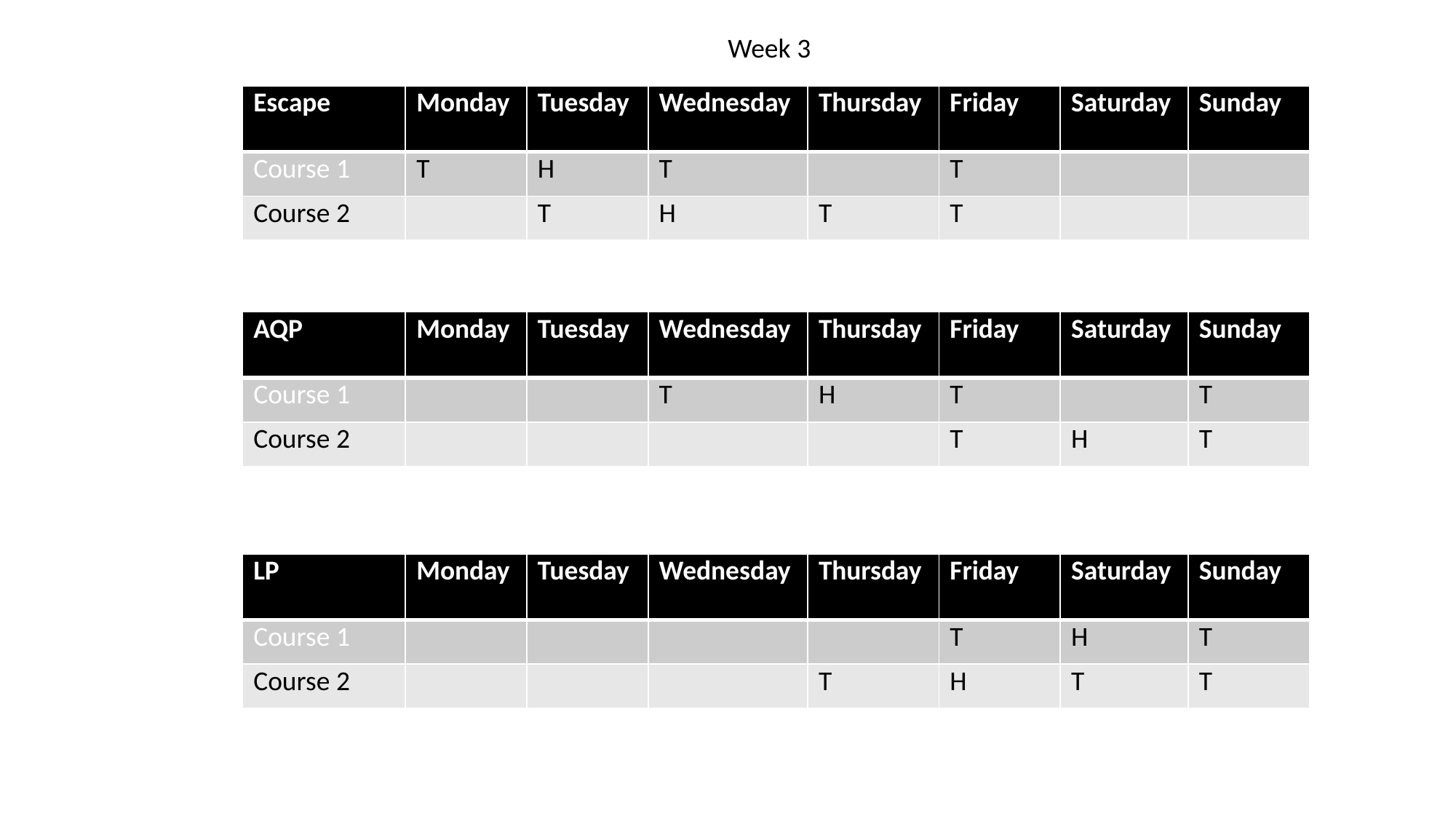

Week 3
| Escape | Monday | Tuesday | Wednesday | Thursday | Friday | Saturday | Sunday |
| --- | --- | --- | --- | --- | --- | --- | --- |
| Course 1 | T | H | T |  | T |  |  |
| Course 2 |  | T | H | T | T |  |  |
| AQP | Monday | Tuesday | Wednesday | Thursday | Friday | Saturday | Sunday |
| --- | --- | --- | --- | --- | --- | --- | --- |
| Course 1 |  |  | T | H | T |  | T |
| Course 2 |  |  |  |  | T | H | T |
| LP | Monday | Tuesday | Wednesday | Thursday | Friday | Saturday | Sunday |
| --- | --- | --- | --- | --- | --- | --- | --- |
| Course 1 |  |  |  |  | T | H | T |
| Course 2 |  |  |  | T | H | T | T |